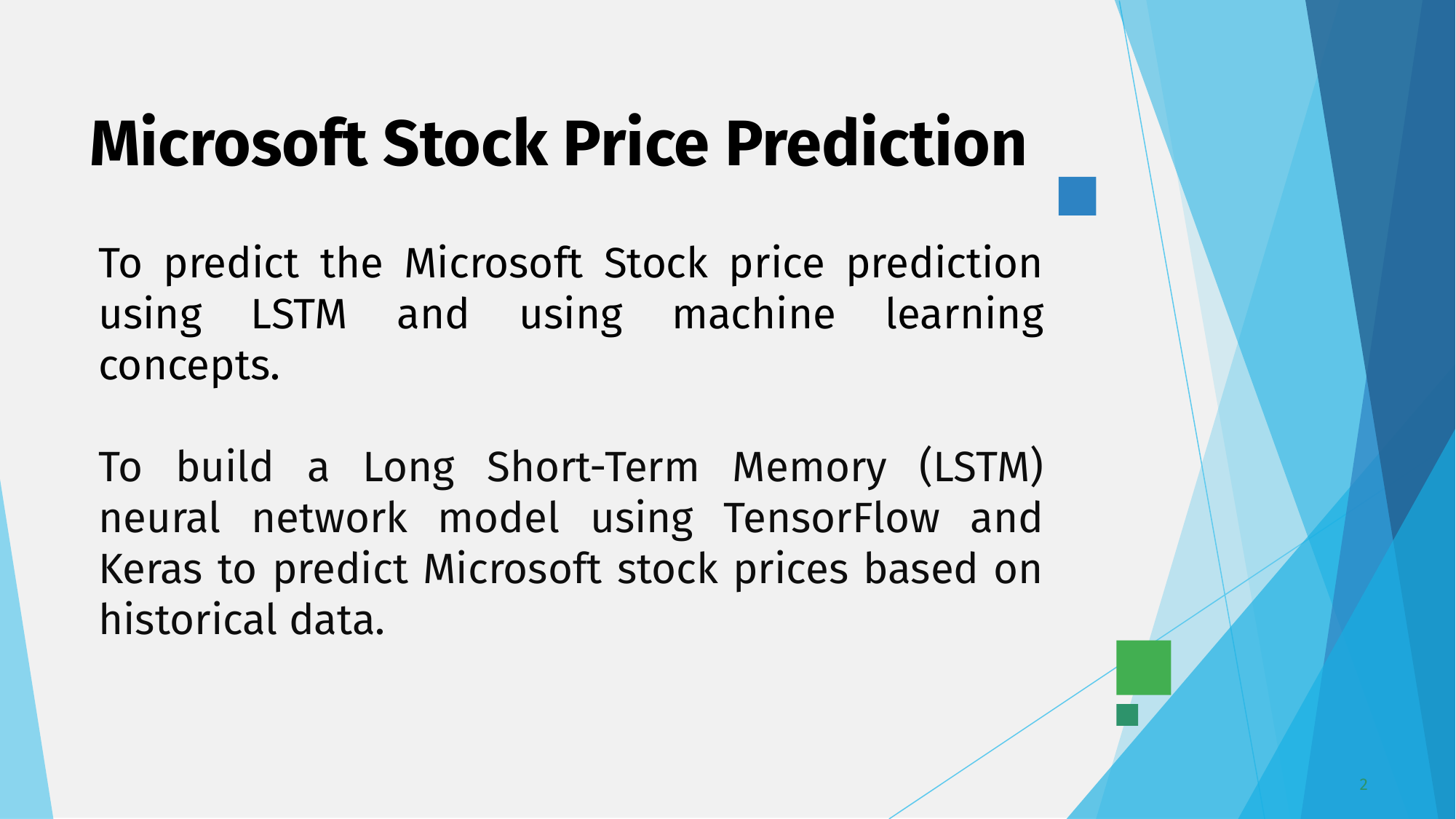

# Microsoft Stock Price Prediction

To predict the Microsoft Stock price prediction using LSTM and using machine learning concepts.

To build a Long Short-Term Memory (LSTM) neural network model using TensorFlow and Keras to predict Microsoft stock prices based on historical data.

2